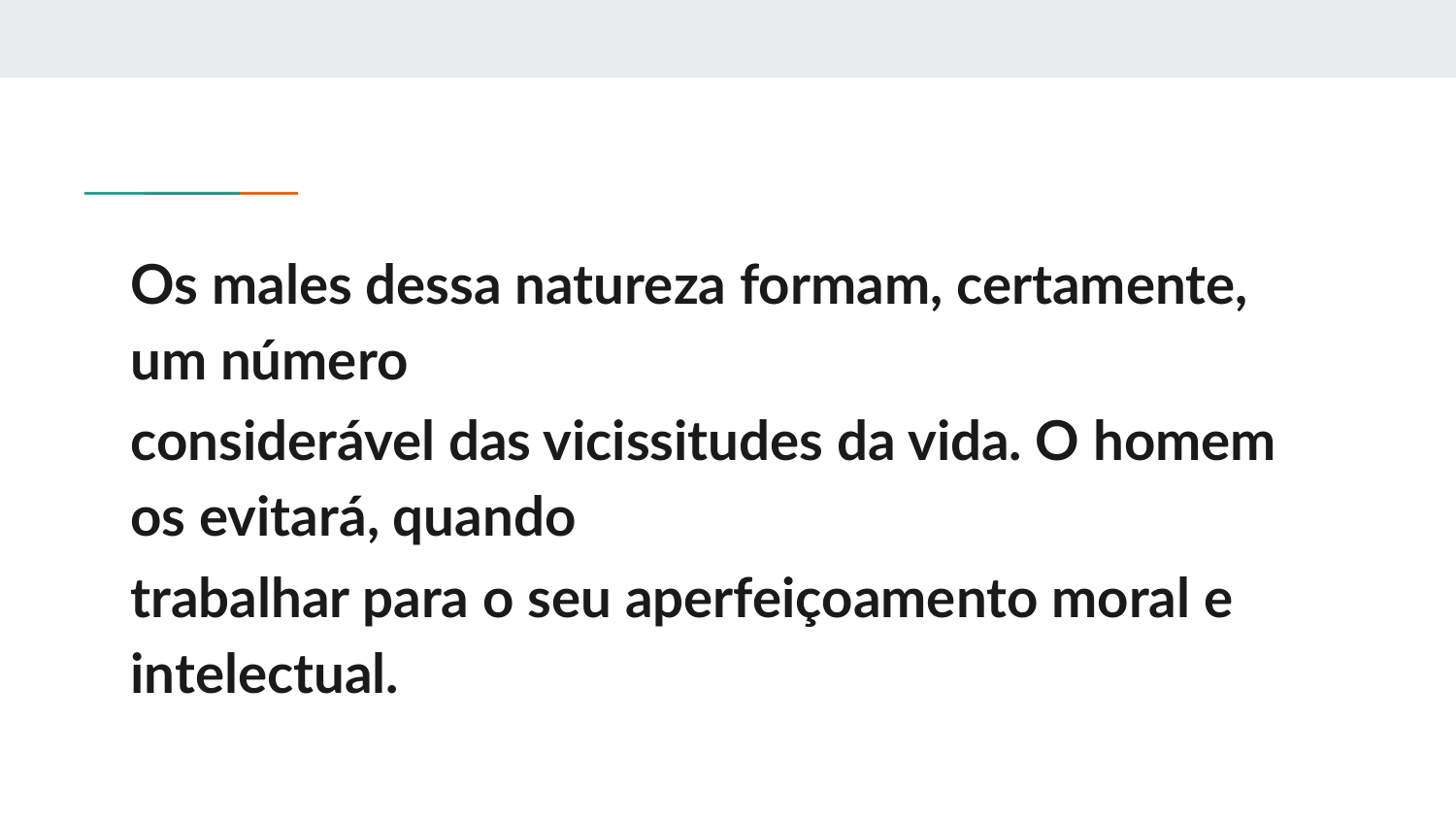

Os males dessa natureza formam, certamente, um número
considerável das vicissitudes da vida. O homem os evitará, quando
trabalhar para o seu aperfeiçoamento moral e intelectual.